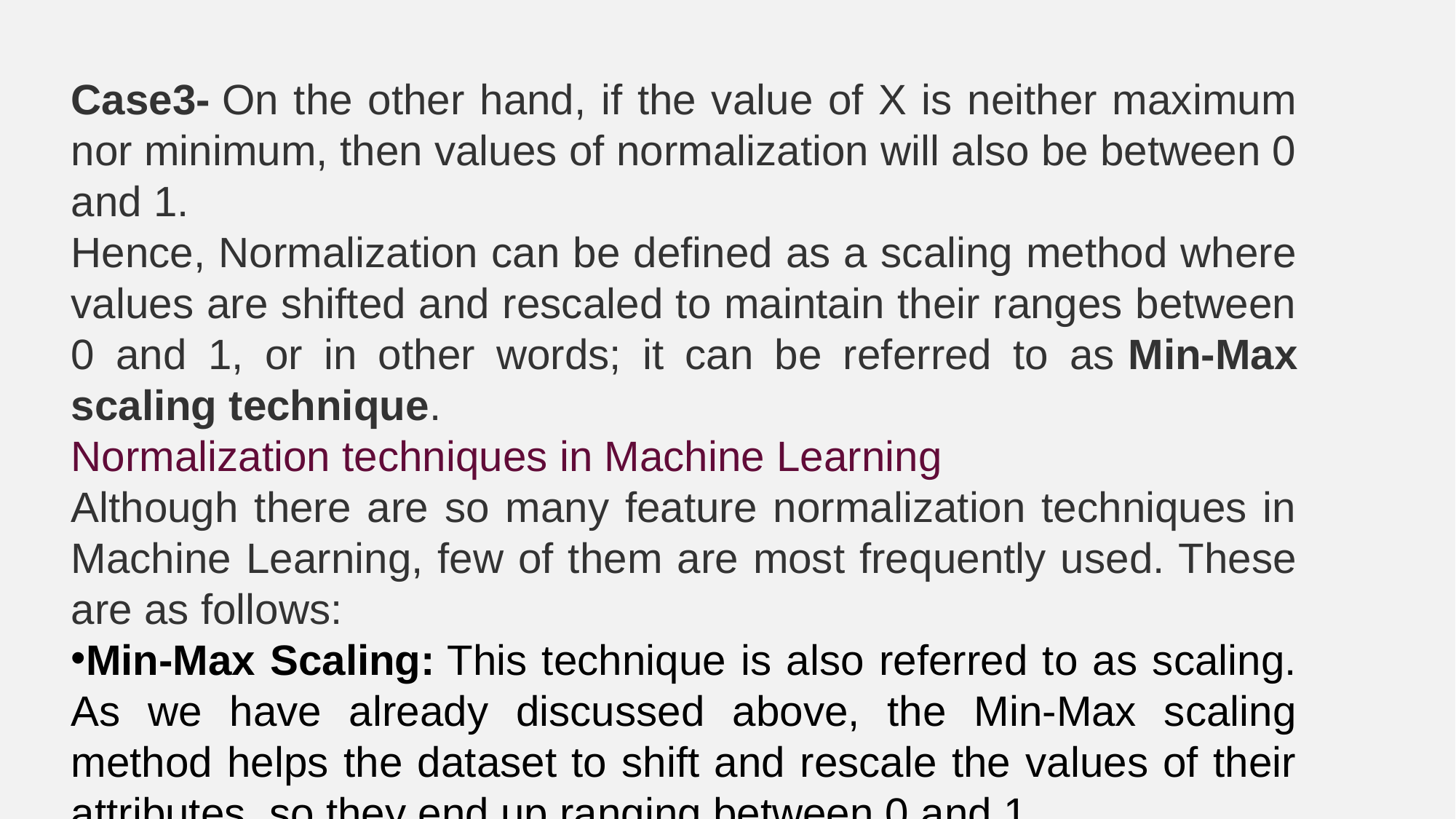

Case3- On the other hand, if the value of X is neither maximum nor minimum, then values of normalization will also be between 0 and 1.
Hence, Normalization can be defined as a scaling method where values are shifted and rescaled to maintain their ranges between 0 and 1, or in other words; it can be referred to as Min-Max scaling technique.
Normalization techniques in Machine Learning
Although there are so many feature normalization techniques in Machine Learning, few of them are most frequently used. These are as follows:
Min-Max Scaling: This technique is also referred to as scaling. As we have already discussed above, the Min-Max scaling method helps the dataset to shift and rescale the values of their attributes, so they end up ranging between 0 and 1.